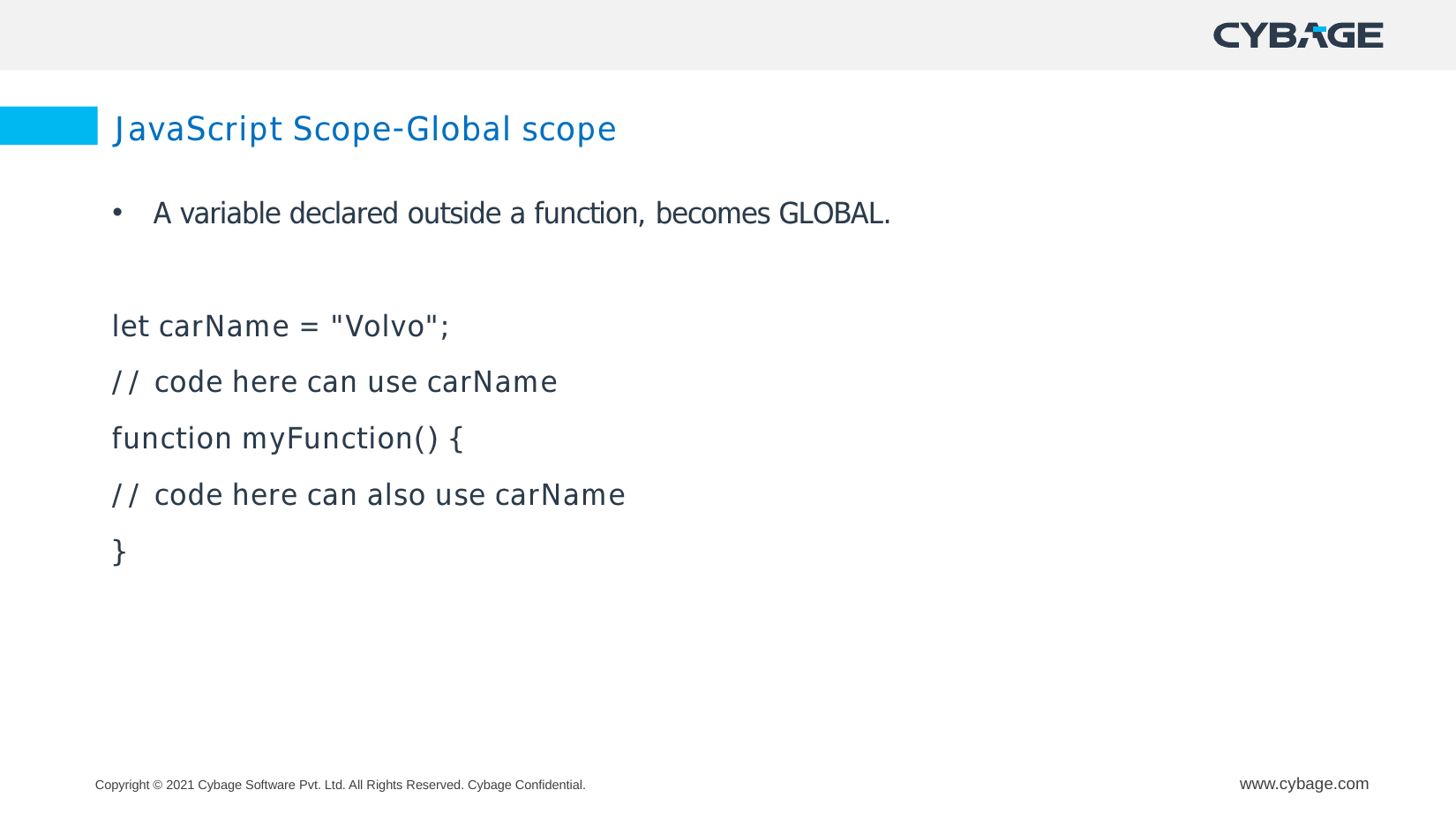

JavaScript Scope-Global scope

A variable declared outside a function, becomes GLOBAL.

let carName = "Volvo";
// code here can use carName
function myFunction() {
// code here can also use carName
}